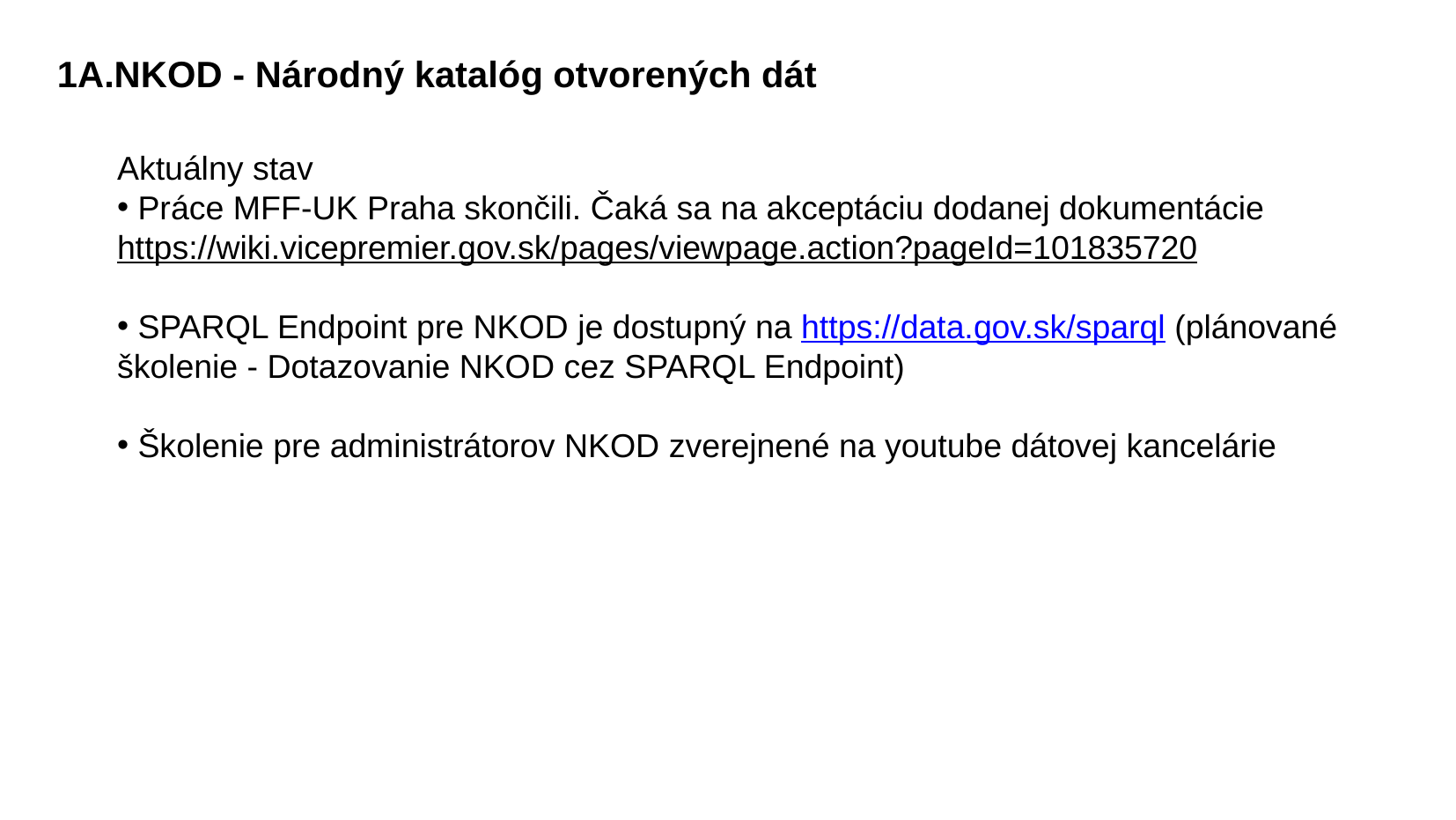

1A.NKOD - Národný katalóg otvorených dát
Aktuálny stav
 Práce MFF-UK Praha skončili. Čaká sa na akceptáciu dodanej dokumentácie
https://wiki.vicepremier.gov.sk/pages/viewpage.action?pageId=101835720

 SPARQL Endpoint pre NKOD je dostupný na https://data.gov.sk/sparql (plánované školenie - Dotazovanie NKOD cez SPARQL Endpoint)

 Školenie pre administrátorov NKOD zverejnené na youtube dátovej kancelárie